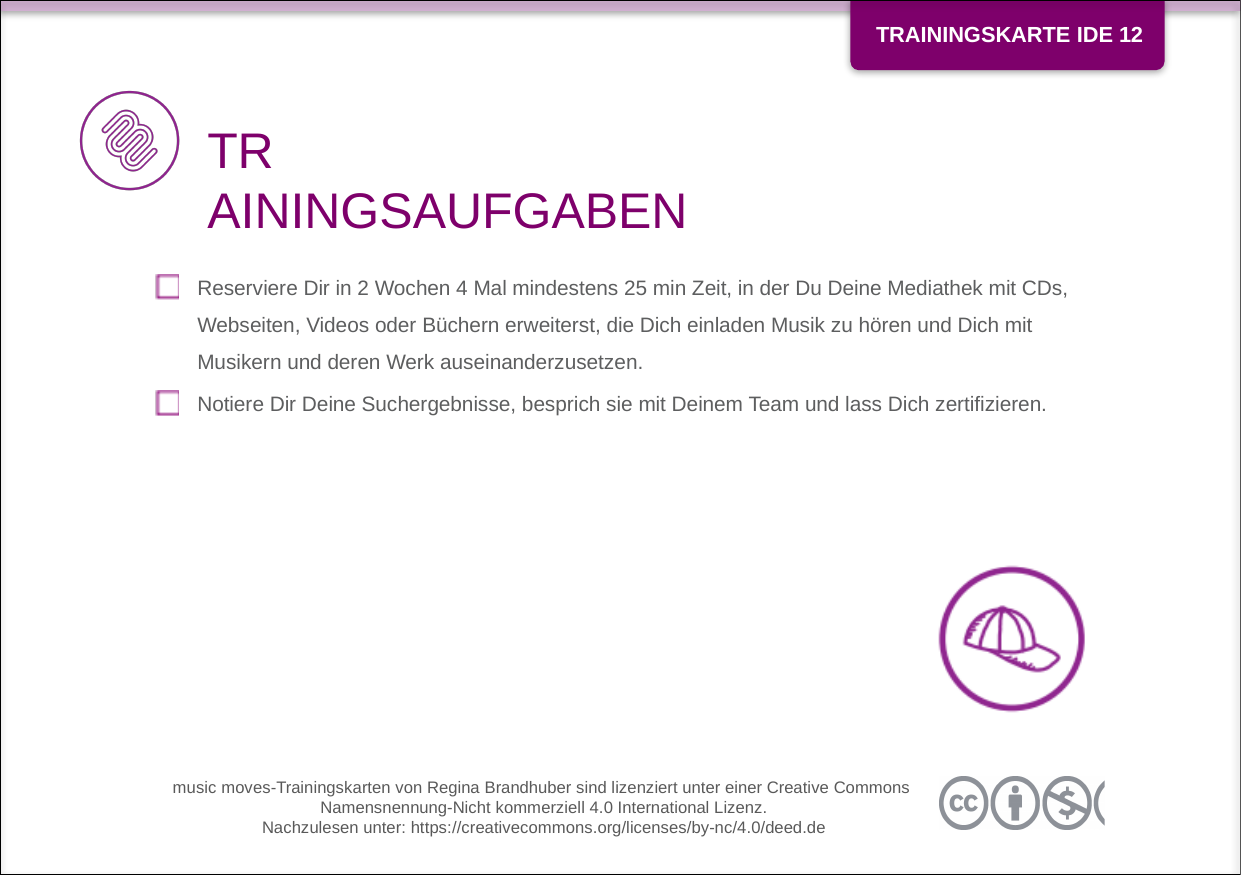

Reserviere Dir in 2 Wochen 4 Mal mindestens 25 min Zeit, in der Du Deine Mediathek mit CDs, Webseiten, Videos oder Büchern erweiterst, die Dich einladen Musik zu hören und Dich mit Musikern und deren Werk auseinanderzusetzen.
Notiere Dir Deine Suchergebnisse, besprich sie mit Deinem Team und lass Dich zertifizieren.